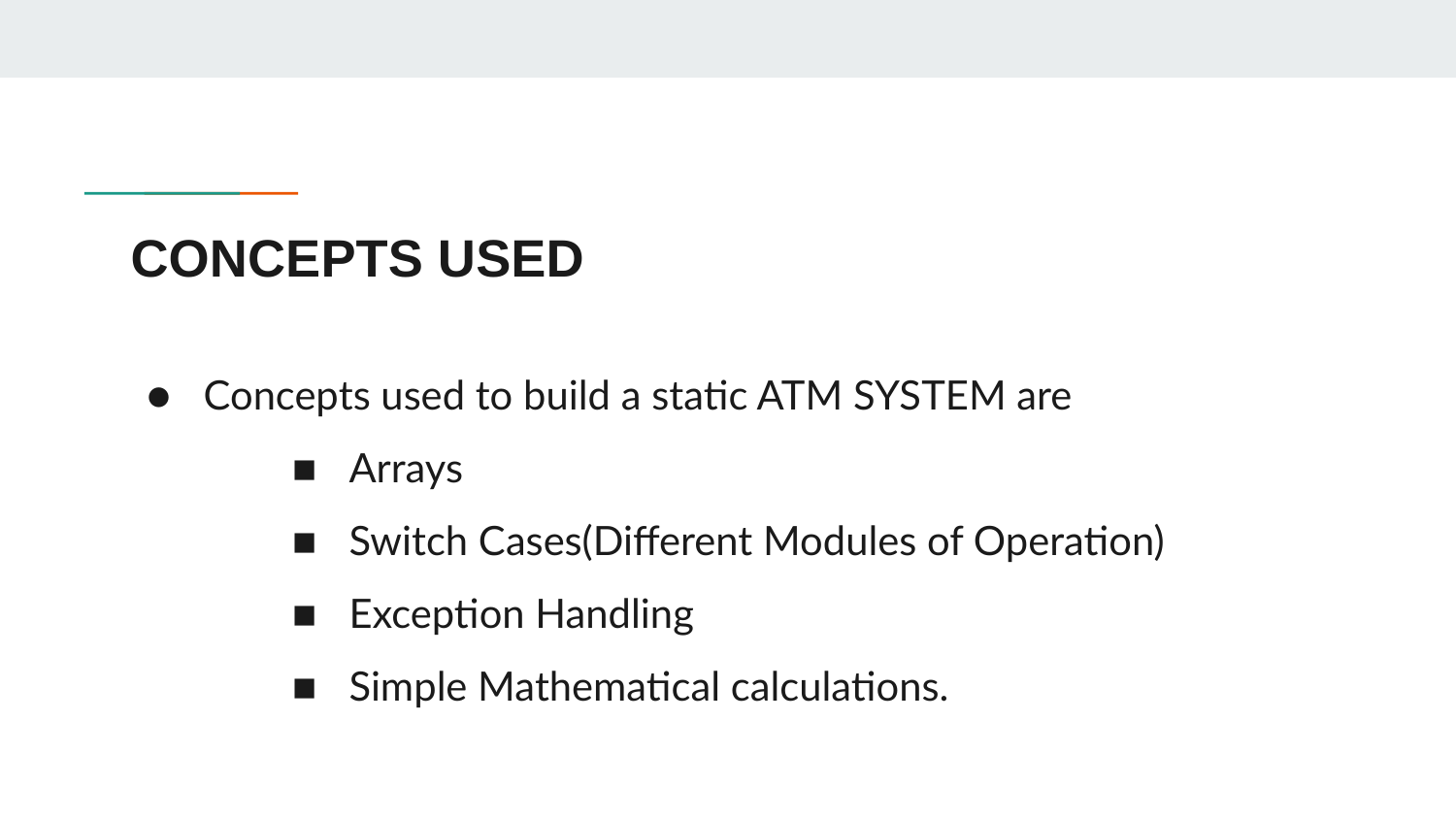

# CONCEPTS USED
Concepts used to build a static ATM SYSTEM are
Arrays
Switch Cases(Different Modules of Operation)
Exception Handling
Simple Mathematical calculations.